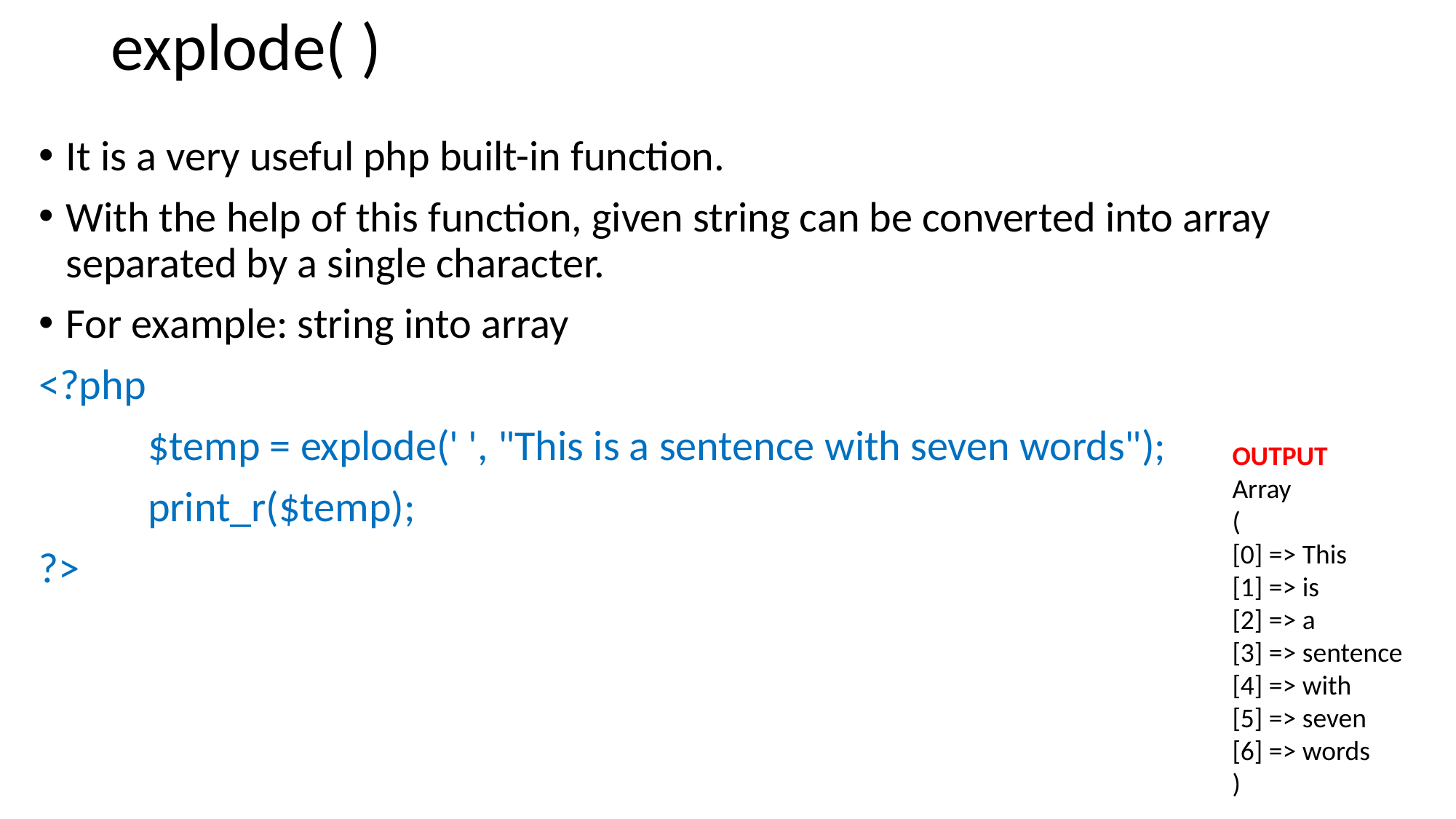

# explode( )
It is a very useful php built-in function.
With the help of this function, given string can be converted into array separated by a single character.
For example: string into array
<?php
	$temp = explode(' ', "This is a sentence with seven words");
	print_r($temp);
?>
OUTPUT
Array
(
[0] => This
[1] => is
[2] => a
[3] => sentence
[4] => with
[5] => seven
[6] => words
)